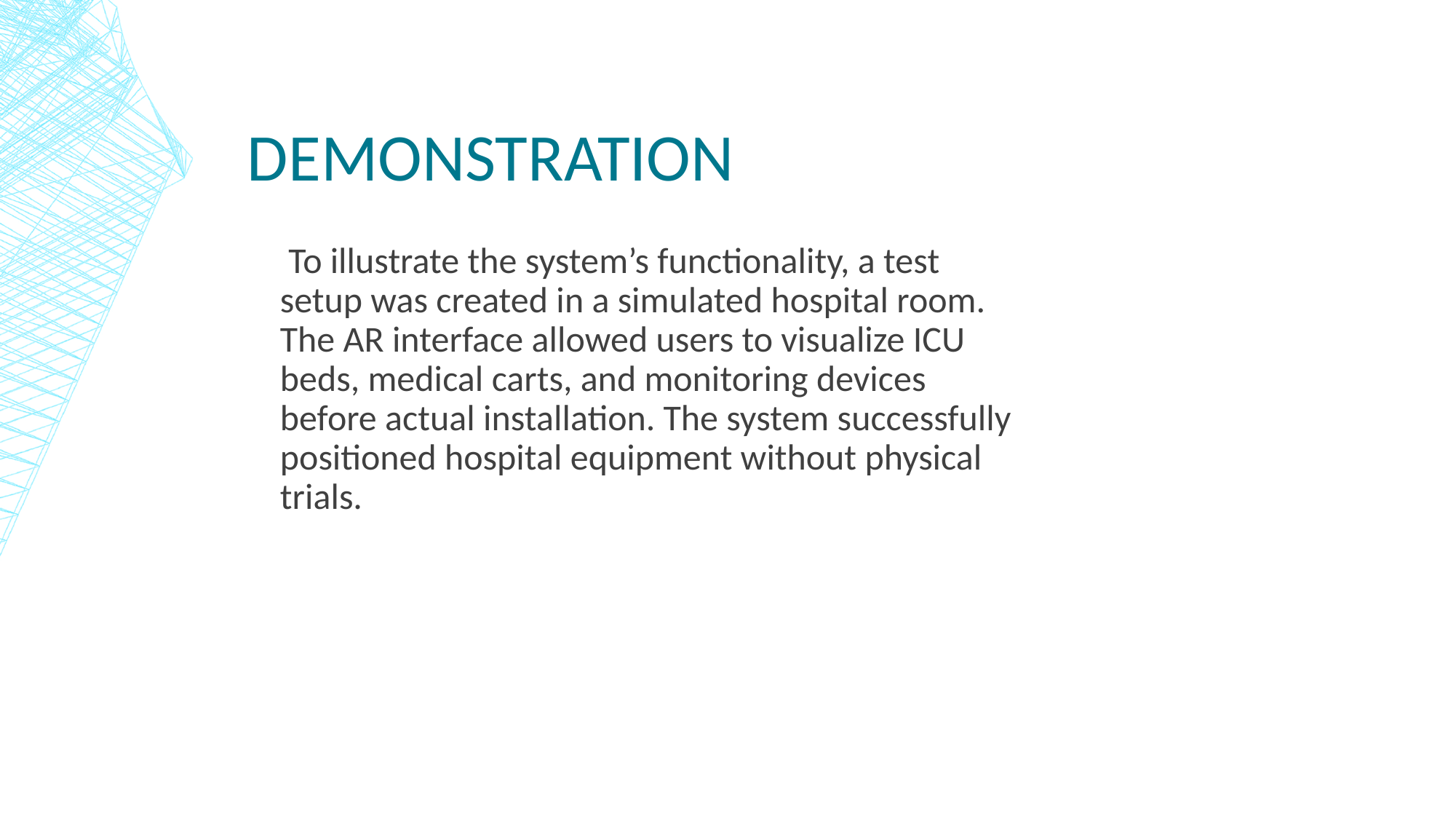

# Demonstration
     To illustrate the system’s functionality, a test setup was created in a simulated hospital room. The AR interface allowed users to visualize ICU beds, medical carts, and monitoring devices before actual installation. The system successfully positioned hospital equipment without physical trials.